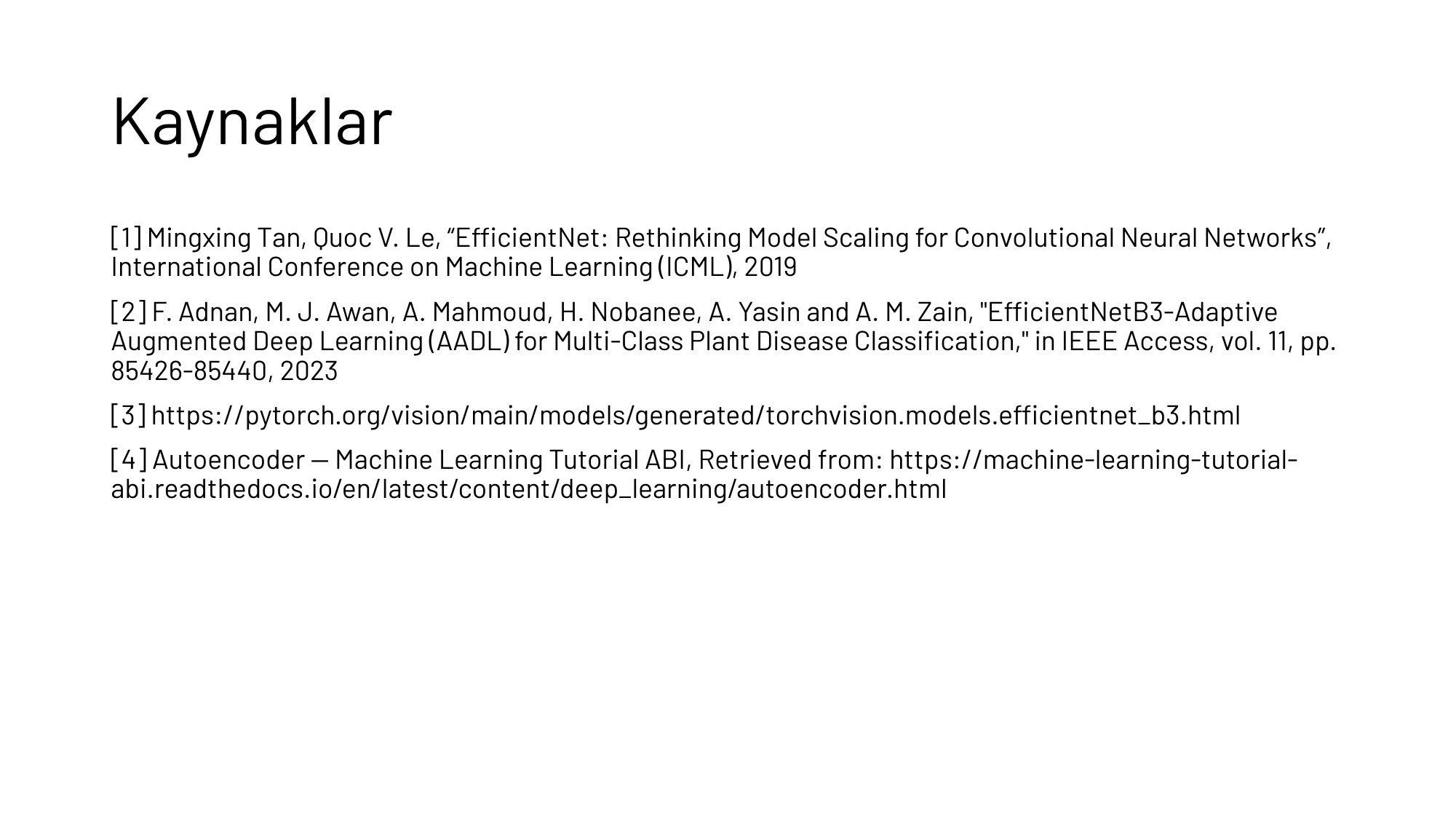

# Kaynaklar
[1] Mingxing Tan, Quoc V. Le, “EfficientNet: Rethinking Model Scaling for Convolutional Neural Networks”, International Conference on Machine Learning (ICML), 2019
[2] F. Adnan, M. J. Awan, A. Mahmoud, H. Nobanee, A. Yasin and A. M. Zain, "EfficientNetB3-Adaptive Augmented Deep Learning (AADL) for Multi-Class Plant Disease Classification," in IEEE Access, vol. 11, pp. 85426-85440, 2023
[3] https://pytorch.org/vision/main/models/generated/torchvision.models.efficientnet_b3.html
[4] Autoencoder — Machine Learning Tutorial ABI, Retrieved from: https://machine-learning-tutorial-abi.readthedocs.io/en/latest/content/deep_learning/autoencoder.html